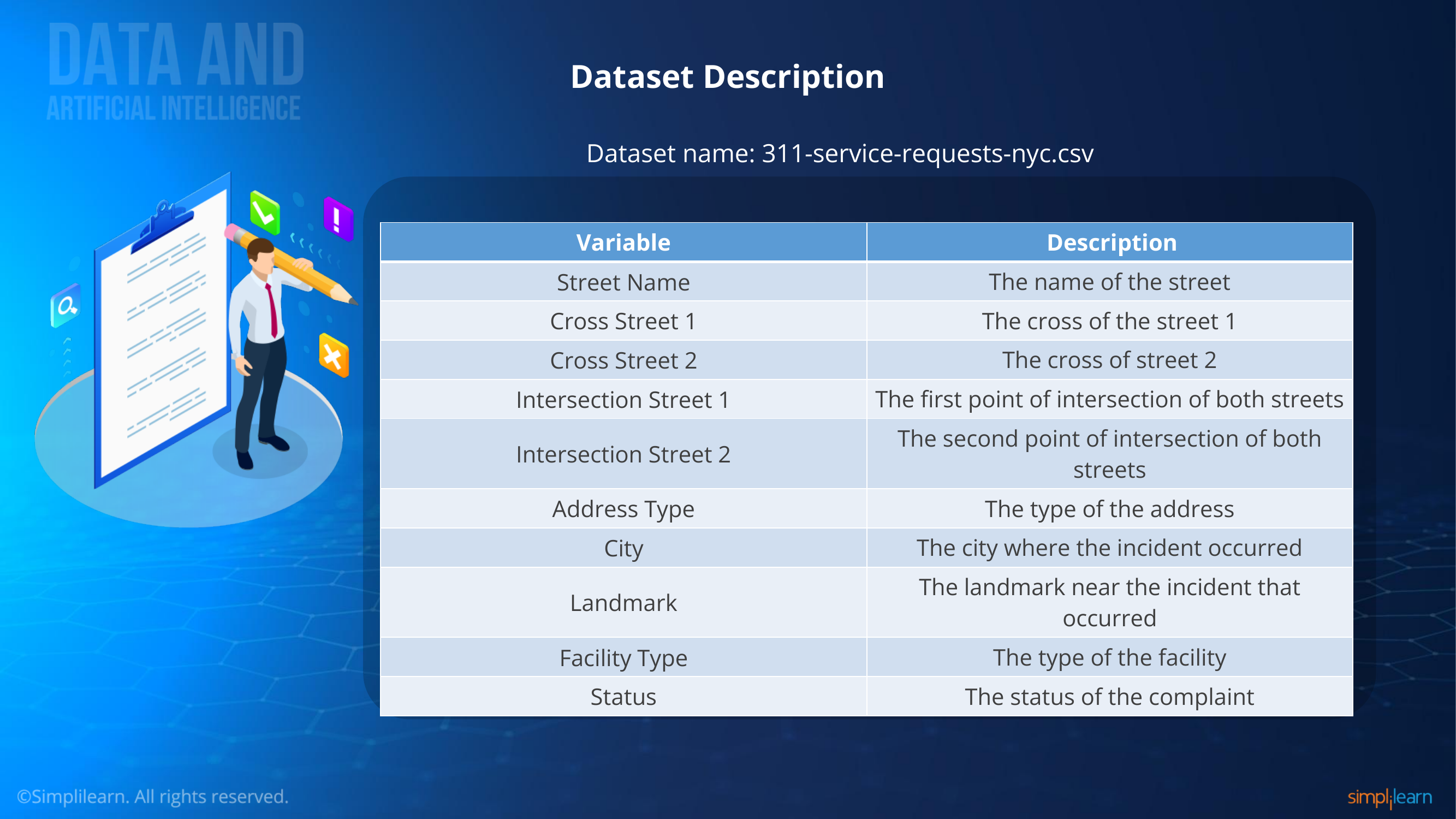

# Dataset Description
Dataset name: 311-service-requests-nyc.csv

| Variable | Description |
| --- | --- |
| Street Name | The name of the street |
| Cross Street 1 | The cross of the street 1 |
| Cross Street 2 | The cross of street 2 |
| Intersection Street 1 | The first point of intersection of both streets |
| Intersection Street 2 | The second point of intersection of both streets |
| Address Type | The type of the address |
| City | The city where the incident occurred |
| Landmark | The landmark near the incident that occurred |
| Facility Type | The type of the facility |
| Status | The status of the complaint |